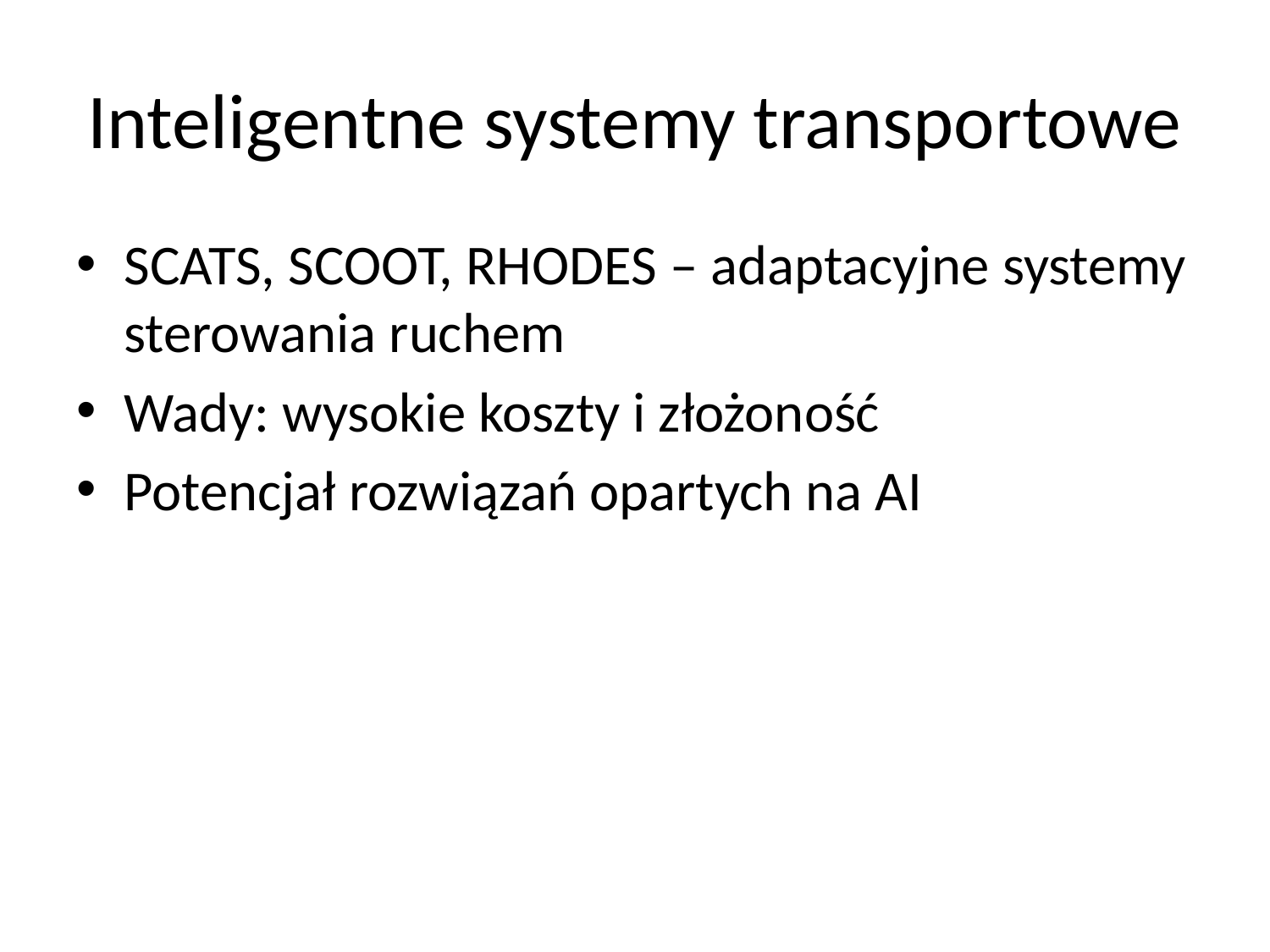

# Inteligentne systemy transportowe
SCATS, SCOOT, RHODES – adaptacyjne systemy sterowania ruchem
Wady: wysokie koszty i złożoność
Potencjał rozwiązań opartych na AI